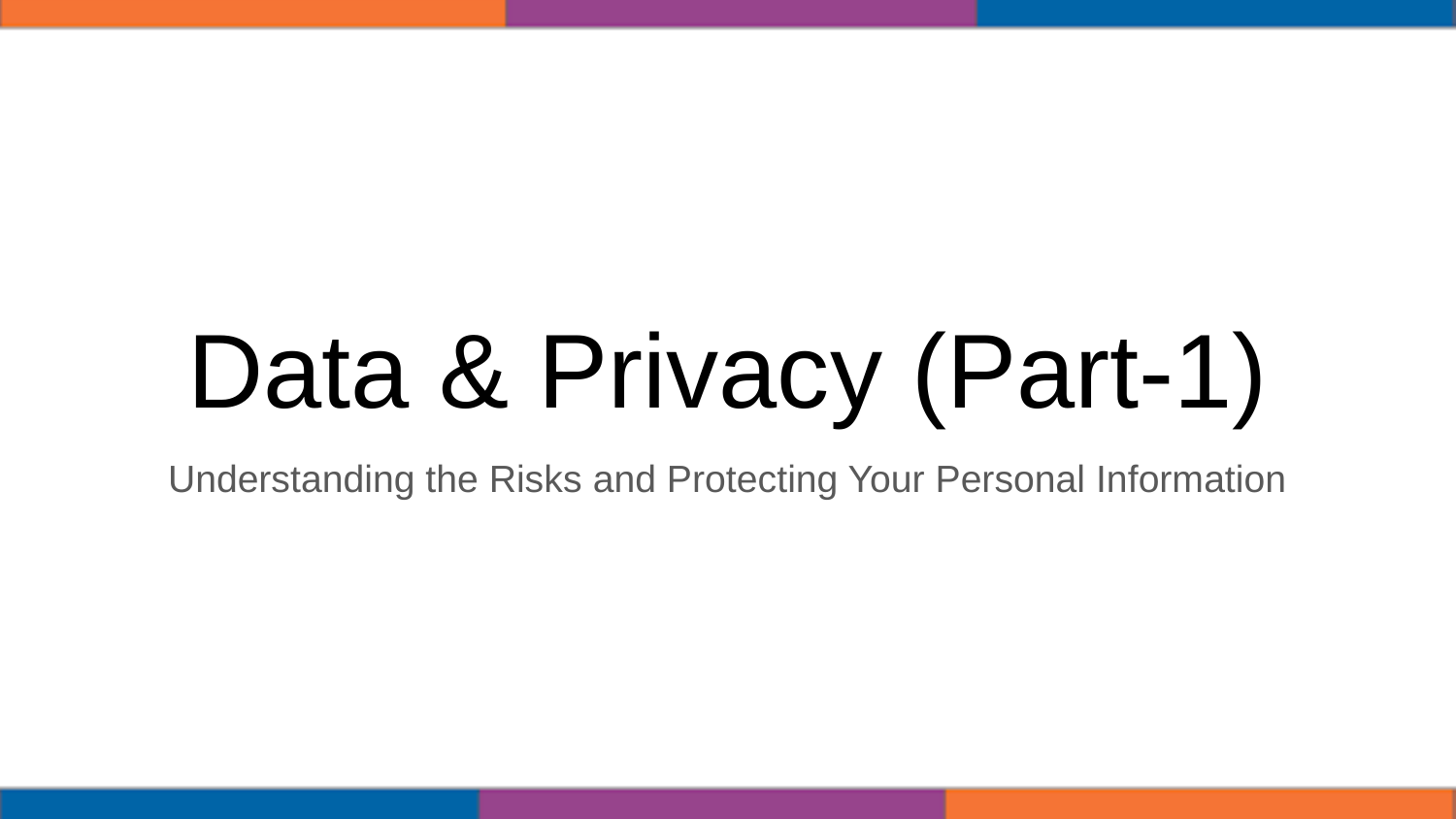

# Data & Privacy (Part-1)
Understanding the Risks and Protecting Your Personal Information